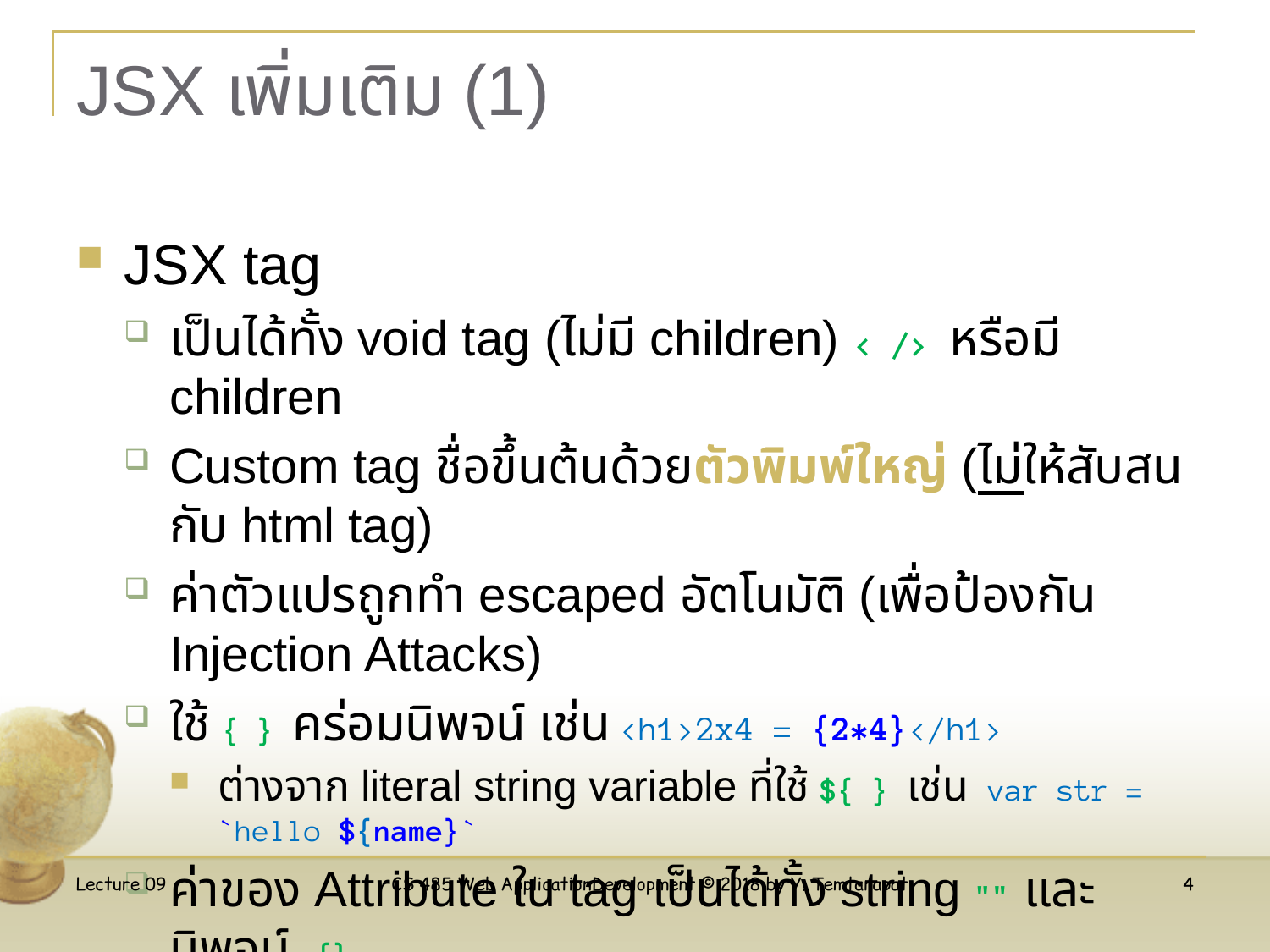

# JSX เพิ่มเติม (1)
JSX tag
เป็นได้ทั้ง void tag (ไม่มี children) < /> หรือมี children
Custom tag ชื่อขึ้นต้นด้วยตัวพิมพ์ใหญ่ (ไม่ให้สับสนกับ html tag)
ค่าตัวแปรถูกทำ escaped อัตโนมัติ (เพื่อป้องกัน Injection Attacks)
ใช้ { } คร่อมนิพจน์ เช่น <h1>2x4 = {2*4}</h1>
ต่างจาก literal string variable ที่ใช้ ${ } เช่น  var str = `hello ${name}`
ค่าของ Attribute ใน tag เป็นได้ทั้ง string "" และนิพจน์  {}
กรณีนิพจน์ ใส่  {} โดยไม่คร่อม ' ' หรือ " "
ชื่อ attribute เขียนแบบ camelCase เช่น fontSize, textAlign, className
Lecture 09
CS 485 Web ApplicationDevelopment © 2018 by Y. Temtanapat
4